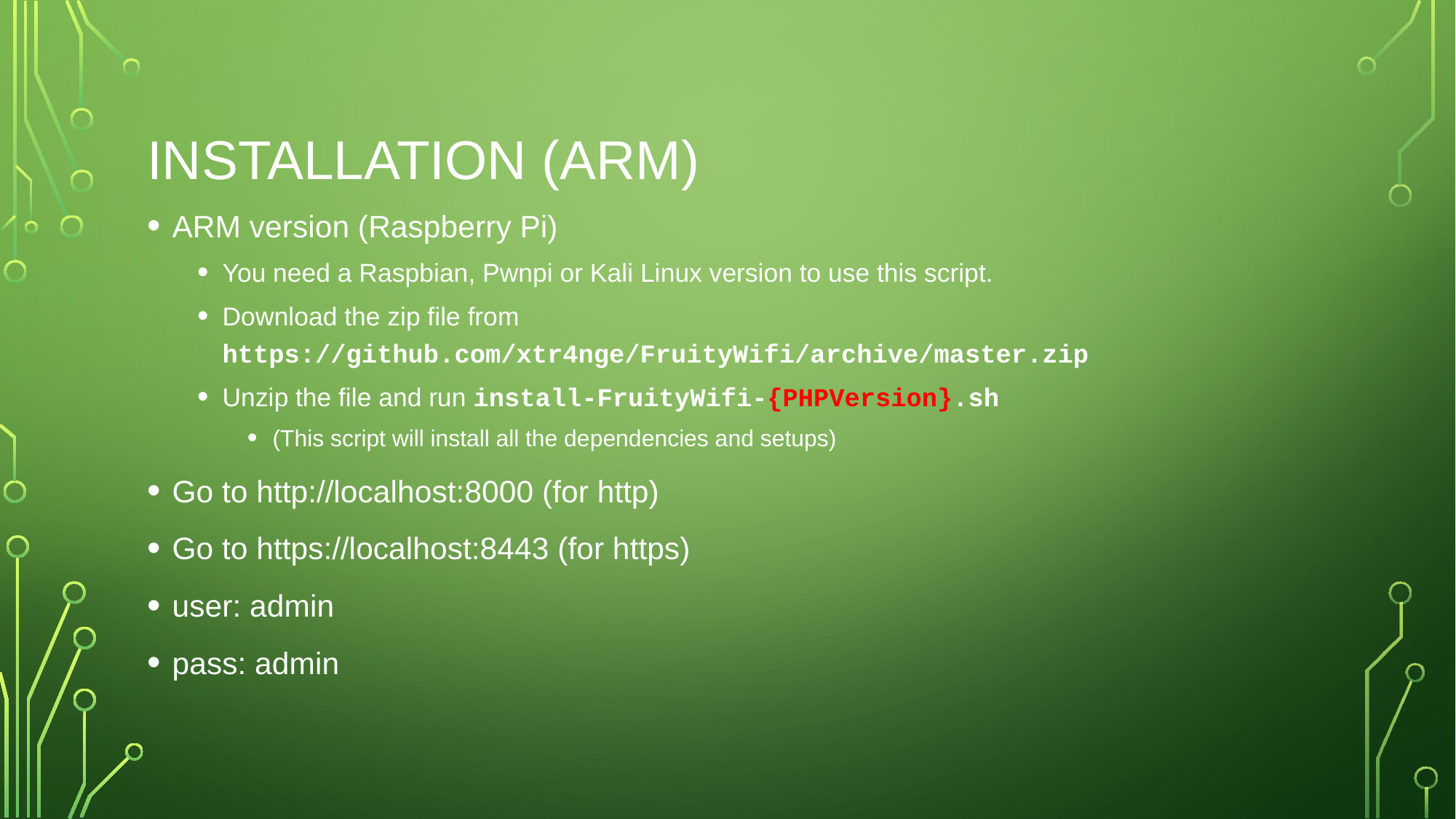

# Installation (ARM)
ARM version (Raspberry Pi)
You need a Raspbian, Pwnpi or Kali Linux version to use this script.
Download the zip file from https://github.com/xtr4nge/FruityWifi/archive/master.zip
Unzip the file and run install-FruityWifi-{PHPVersion}.sh
(This script will install all the dependencies and setups)
Go to http://localhost:8000 (for http)
Go to https://localhost:8443 (for https)
user: admin
pass: admin